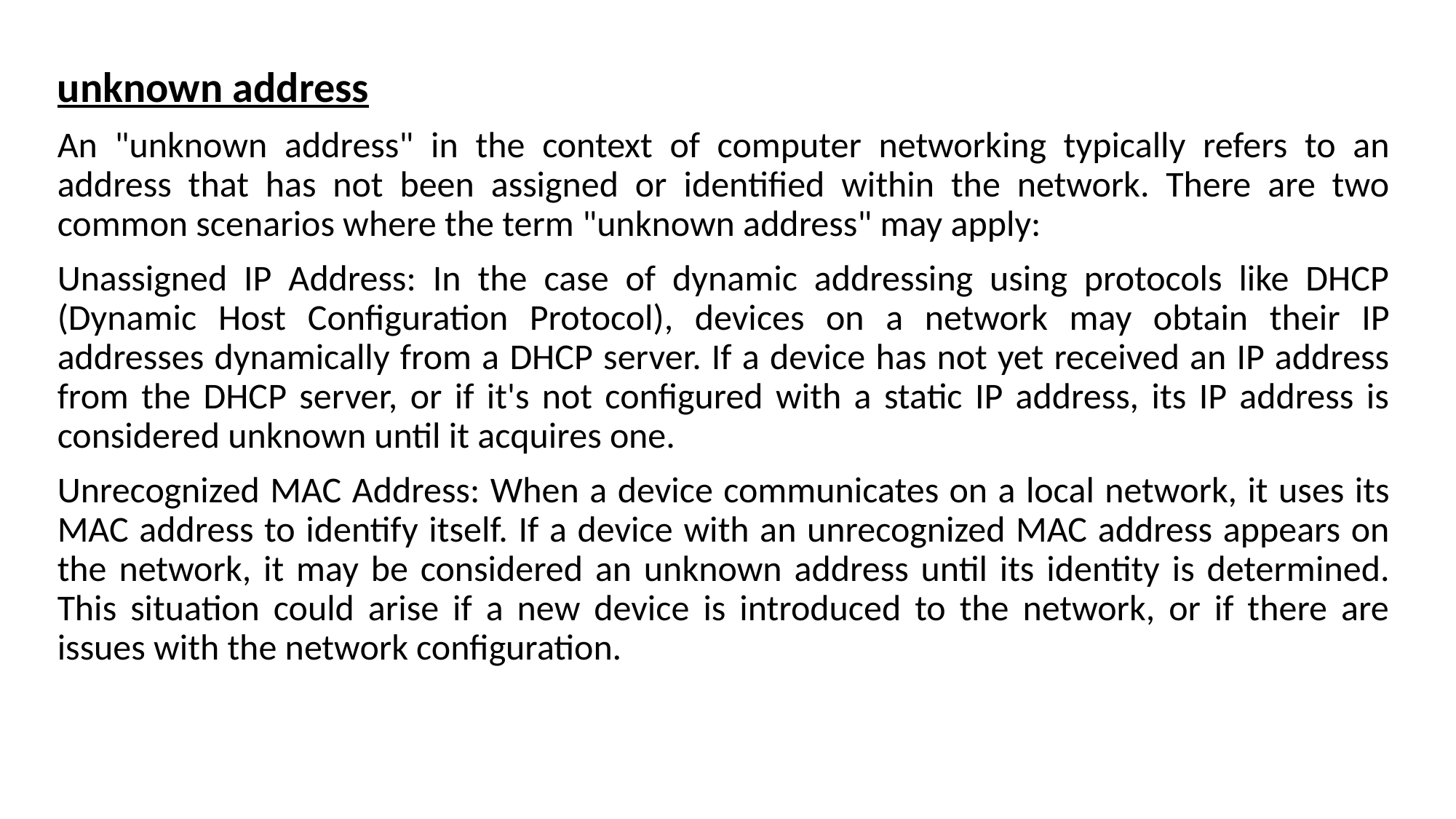

unknown address
An "unknown address" in the context of computer networking typically refers to an address that has not been assigned or identified within the network. There are two common scenarios where the term "unknown address" may apply:
Unassigned IP Address: In the case of dynamic addressing using protocols like DHCP (Dynamic Host Configuration Protocol), devices on a network may obtain their IP addresses dynamically from a DHCP server. If a device has not yet received an IP address from the DHCP server, or if it's not configured with a static IP address, its IP address is considered unknown until it acquires one.
Unrecognized MAC Address: When a device communicates on a local network, it uses its MAC address to identify itself. If a device with an unrecognized MAC address appears on the network, it may be considered an unknown address until its identity is determined. This situation could arise if a new device is introduced to the network, or if there are issues with the network configuration.